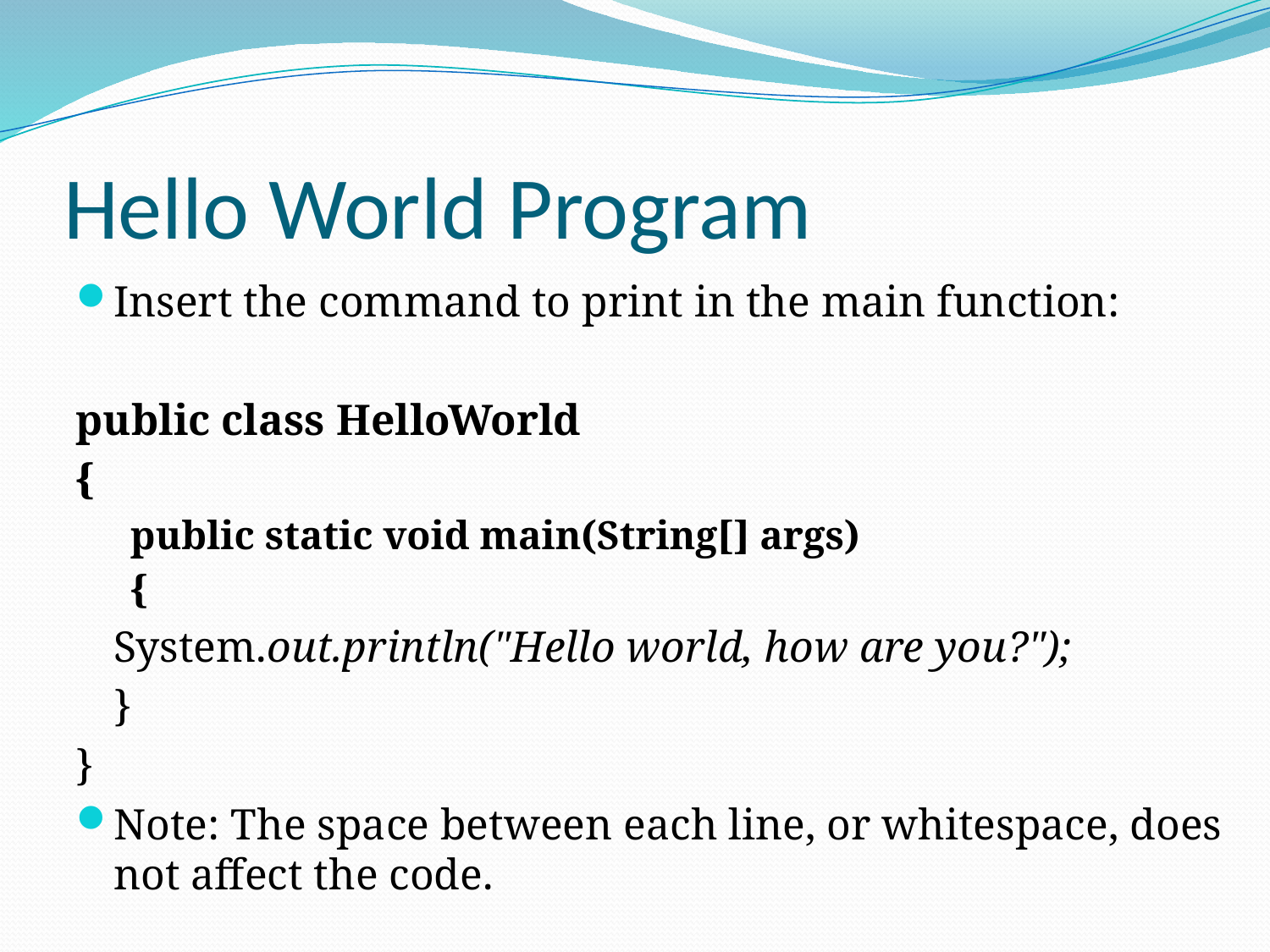

# Hello World Program
Insert the command to print in the main function:

public class HelloWorld
{
public static void main(String[] args)
{
		System.out.println("Hello world, how are you?");
	}
}
Note: The space between each line, or whitespace, does not affect the code.